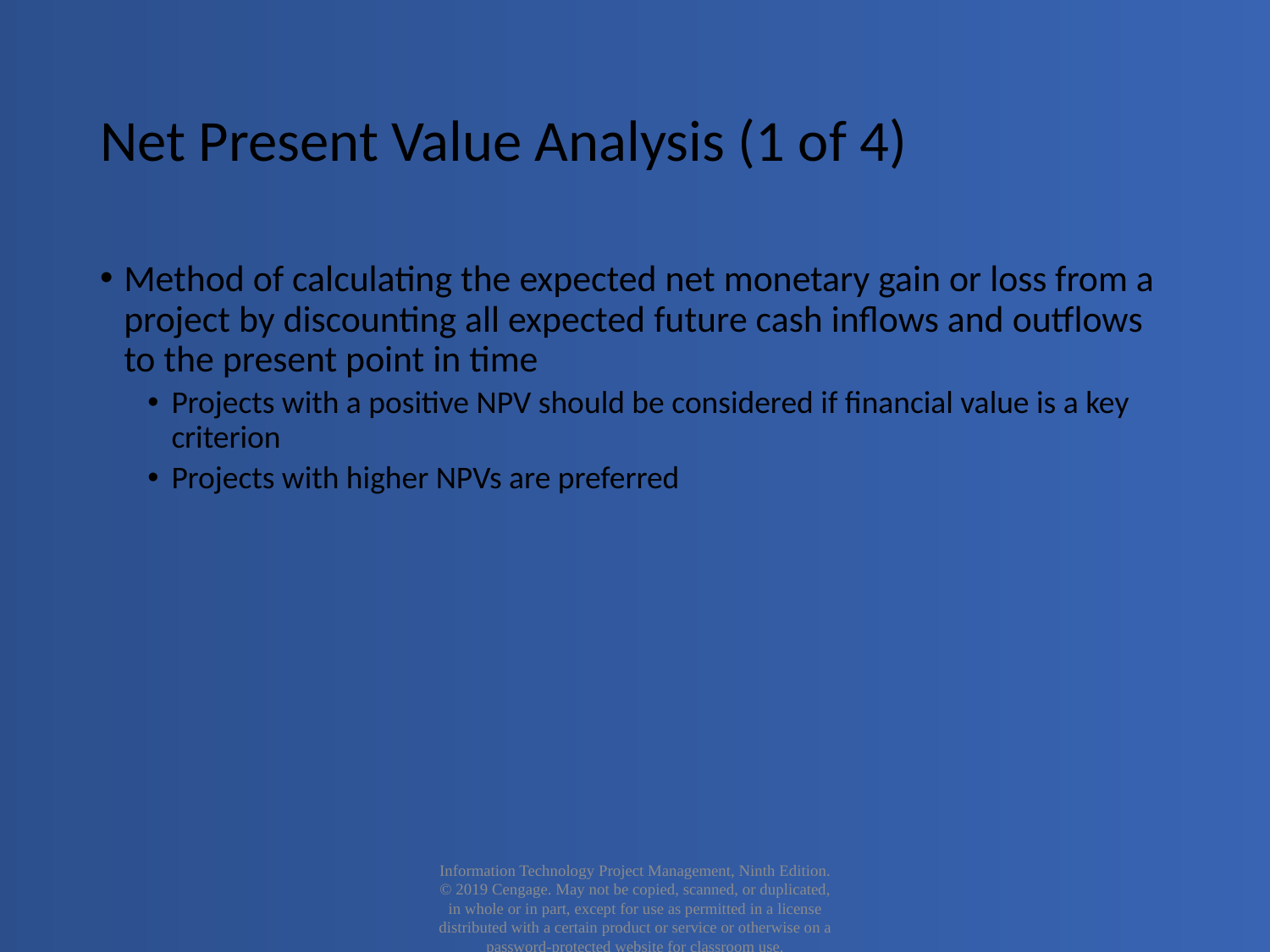

# Net Present Value Analysis (1 of 4)
Method of calculating the expected net monetary gain or loss from a project by discounting all expected future cash inflows and outflows to the present point in time
Projects with a positive NPV should be considered if financial value is a key criterion
Projects with higher NPVs are preferred
Information Technology Project Management, Ninth Edition. © 2019 Cengage. May not be copied, scanned, or duplicated, in whole or in part, except for use as permitted in a license distributed with a certain product or service or otherwise on a password-protected website for classroom use.